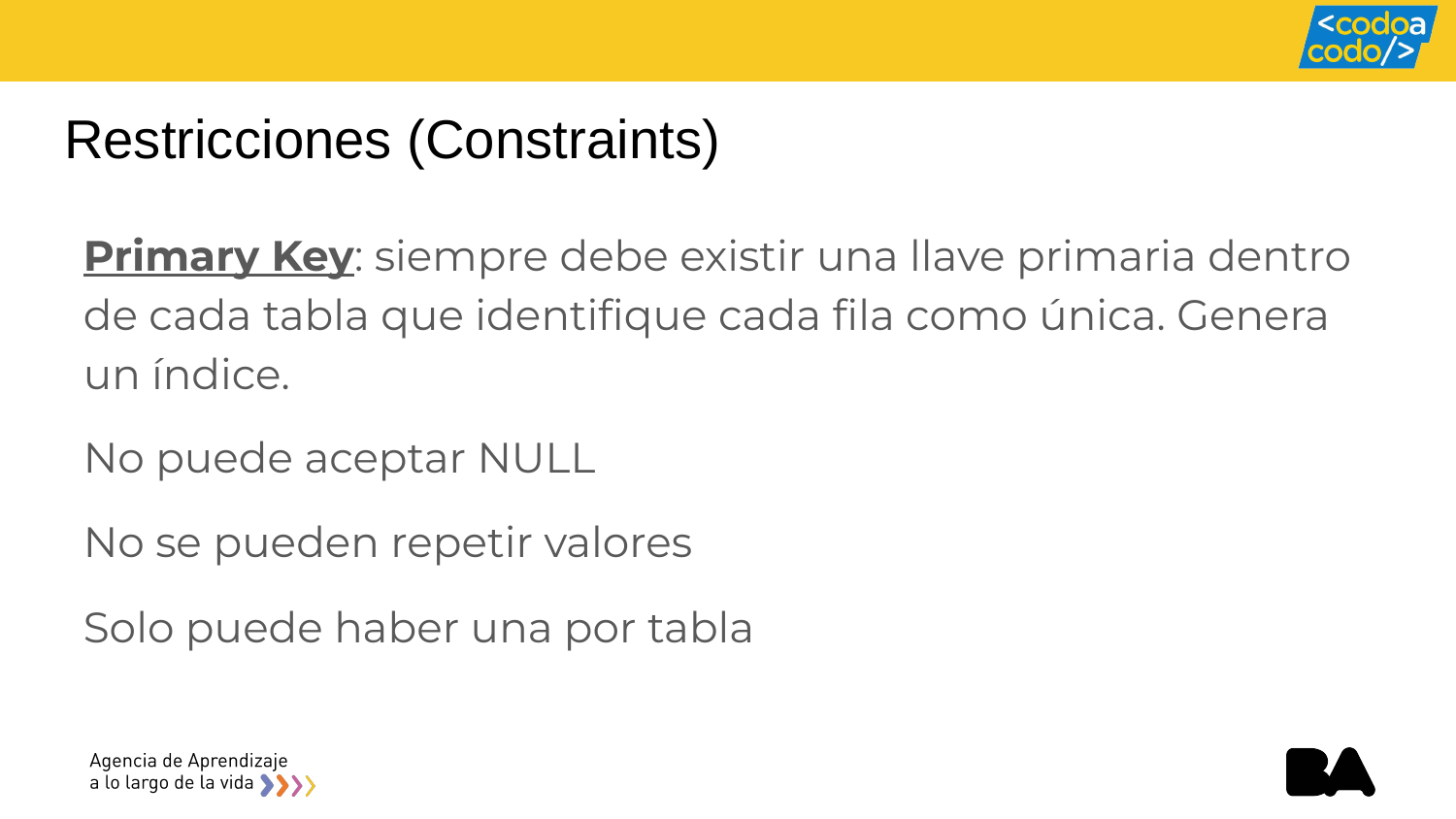

# Restricciones (Constraints)
Primary Key: siempre debe existir una llave primaria dentro de cada tabla que identifique cada fila como única. Genera un índice.
No puede aceptar NULL
No se pueden repetir valores
Solo puede haber una por tabla